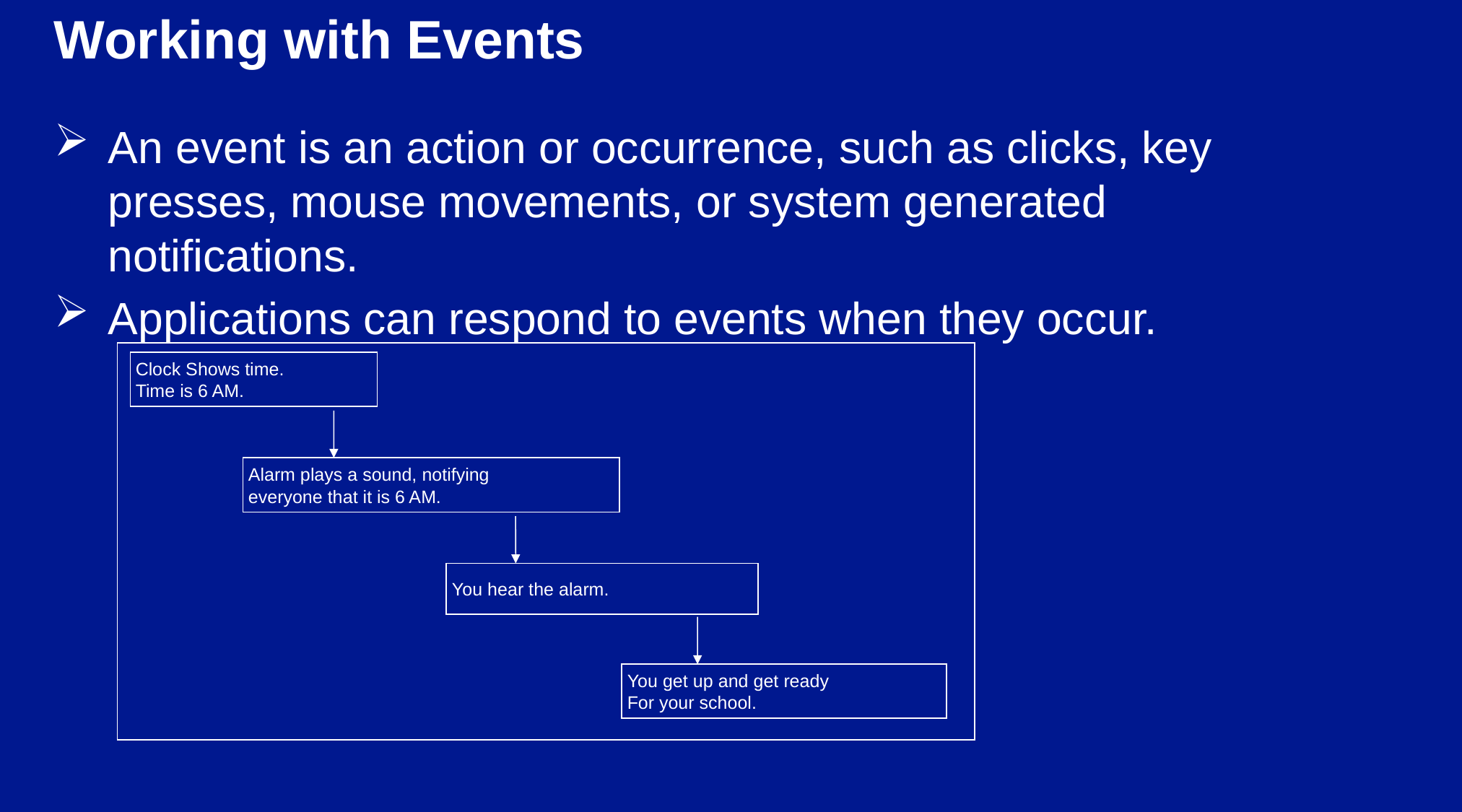

# Working with Events
An event is an action or occurrence, such as clicks, key presses, mouse movements, or system generated notifications.
Applications can respond to events when they occur.

Clock Shows time.
Time is 6 AM.

Alarm plays a sound, notifying
everyone that it is 6 AM.

You hear the alarm.

You get up and get ready
For your school.